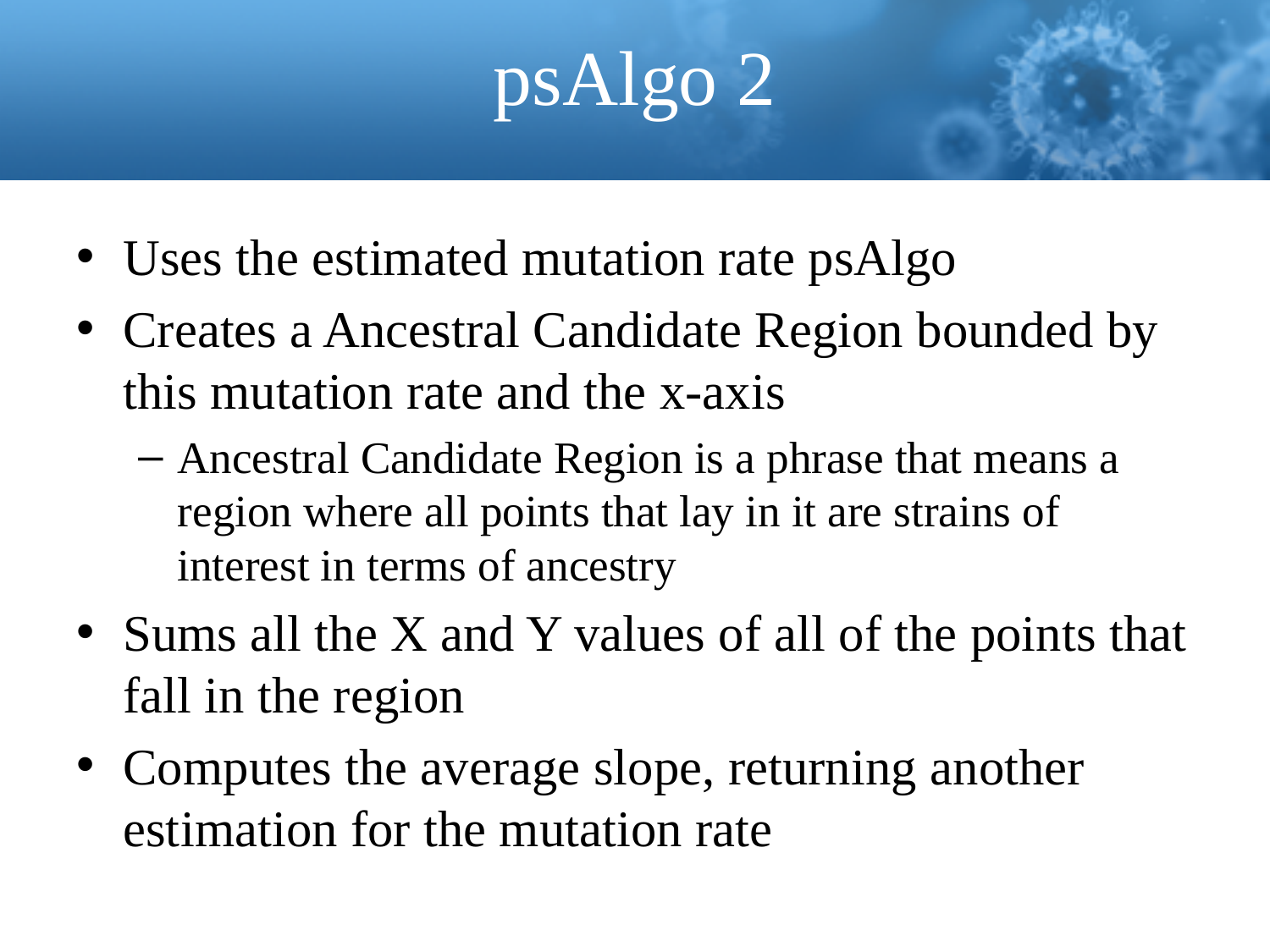

# psAlgo 2
Uses the estimated mutation rate psAlgo
Creates a Ancestral Candidate Region bounded by this mutation rate and the x-axis
Ancestral Candidate Region is a phrase that means a region where all points that lay in it are strains of interest in terms of ancestry
Sums all the X and Y values of all of the points that fall in the region
Computes the average slope, returning another estimation for the mutation rate